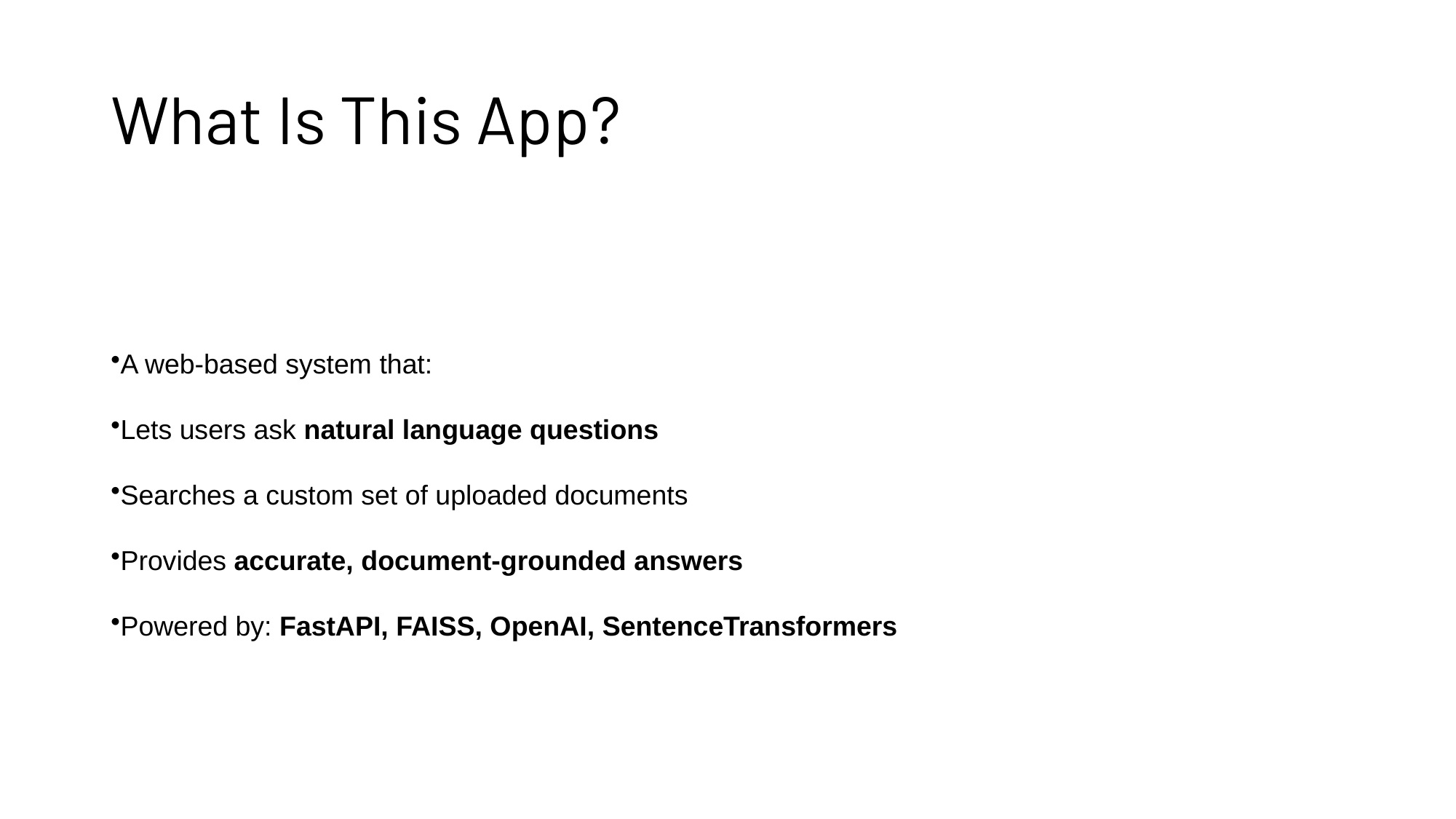

# What Is This App?
A web-based system that:
Lets users ask natural language questions
Searches a custom set of uploaded documents
Provides accurate, document-grounded answers
Powered by: FastAPI, FAISS, OpenAI, SentenceTransformers